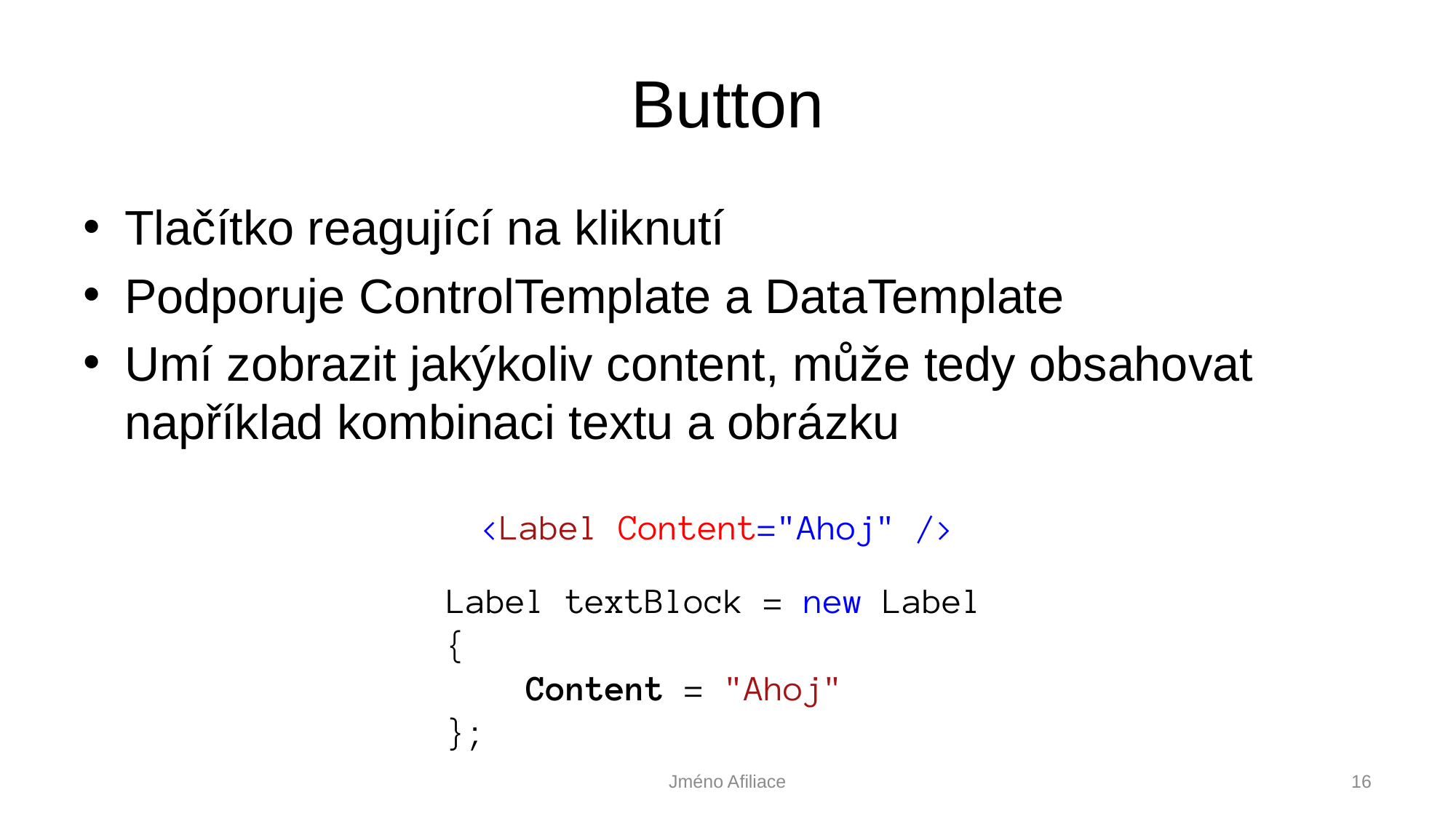

# Button
Tlačítko reagující na kliknutí
Podporuje ControlTemplate a DataTemplate
Umí zobrazit jakýkoliv content, může tedy obsahovat například kombinaci textu a obrázku
<Label Content="Ahoj" />
Label textBlock = new Label
{
    Content = "Ahoj"
};
Jméno Afiliace
16